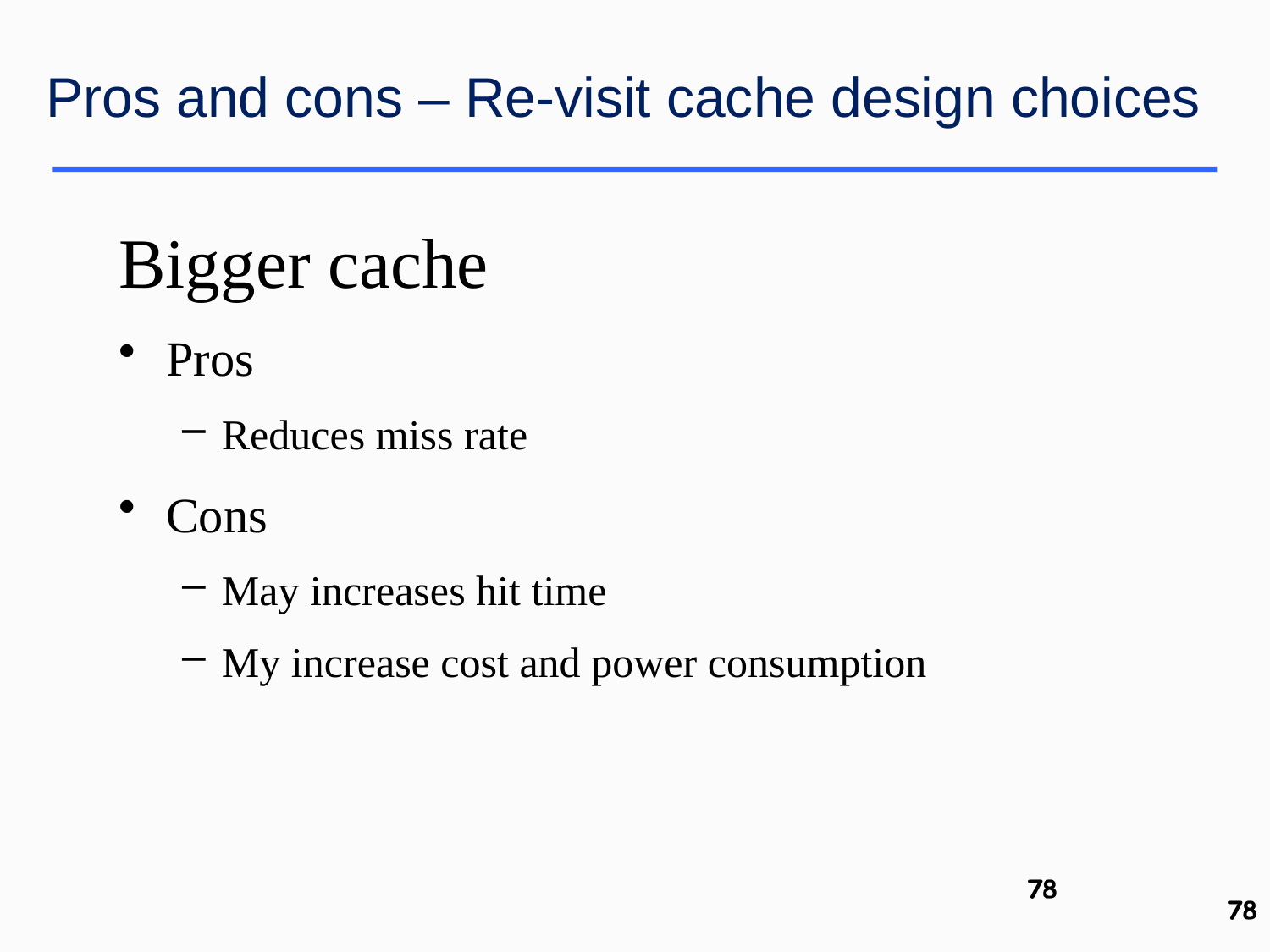

Pros and cons – Re-visit cache design choices

Bigger cache
Pros
Reduces miss rate
Cons
May increases hit time
My increase cost and power consumption
78
78